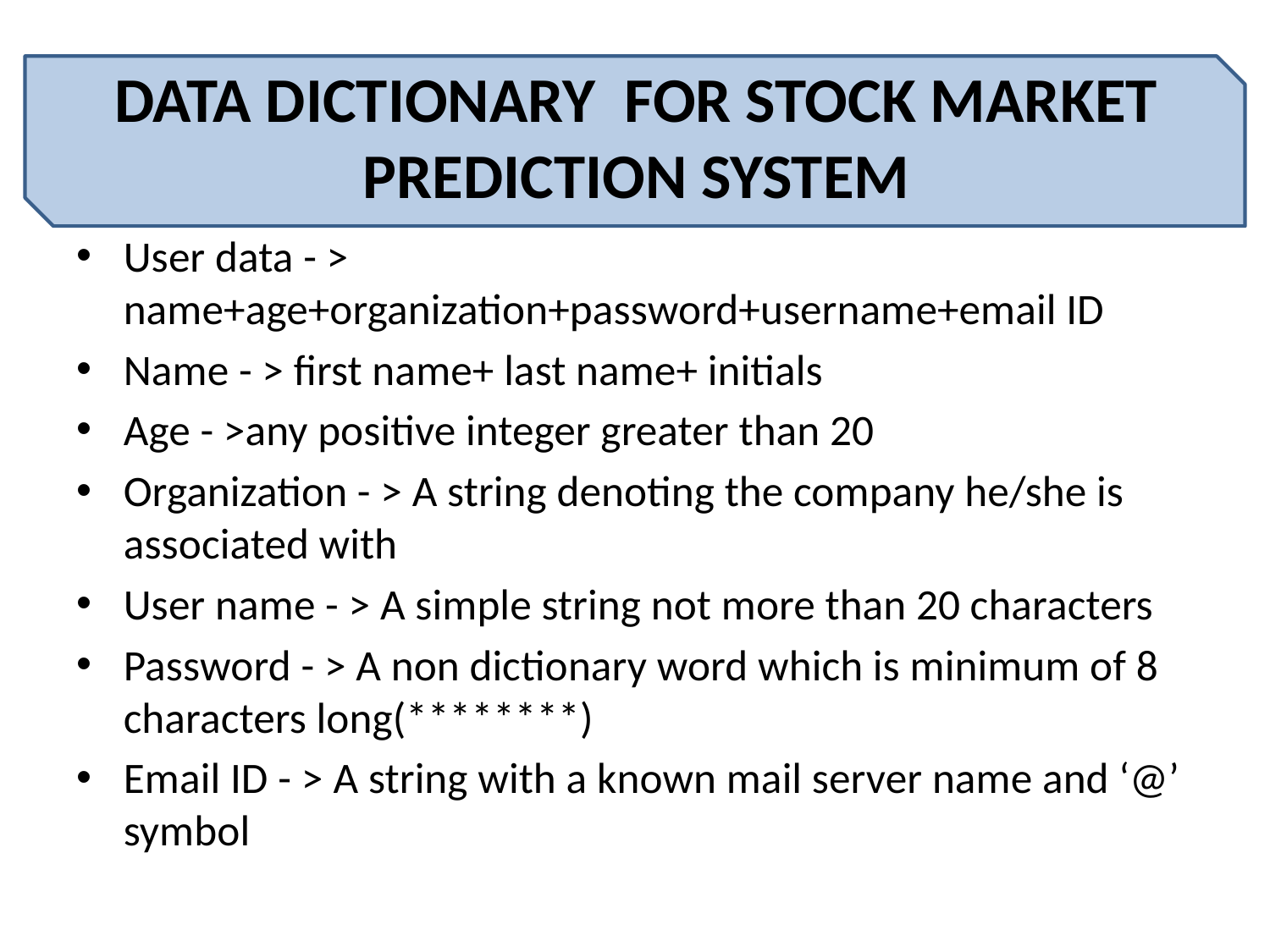

# DATA DICTIONARY  FOR STOCK MARKET PREDICTION SYSTEM
User data - > name+age+organization+password+username+email ID
Name - > first name+ last name+ initials
Age - >any positive integer greater than 20
Organization - > A string denoting the company he/she is associated with
User name - > A simple string not more than 20 characters
Password - > A non dictionary word which is minimum of 8 characters long(********)
Email ID - > A string with a known mail server name and ‘@’ symbol